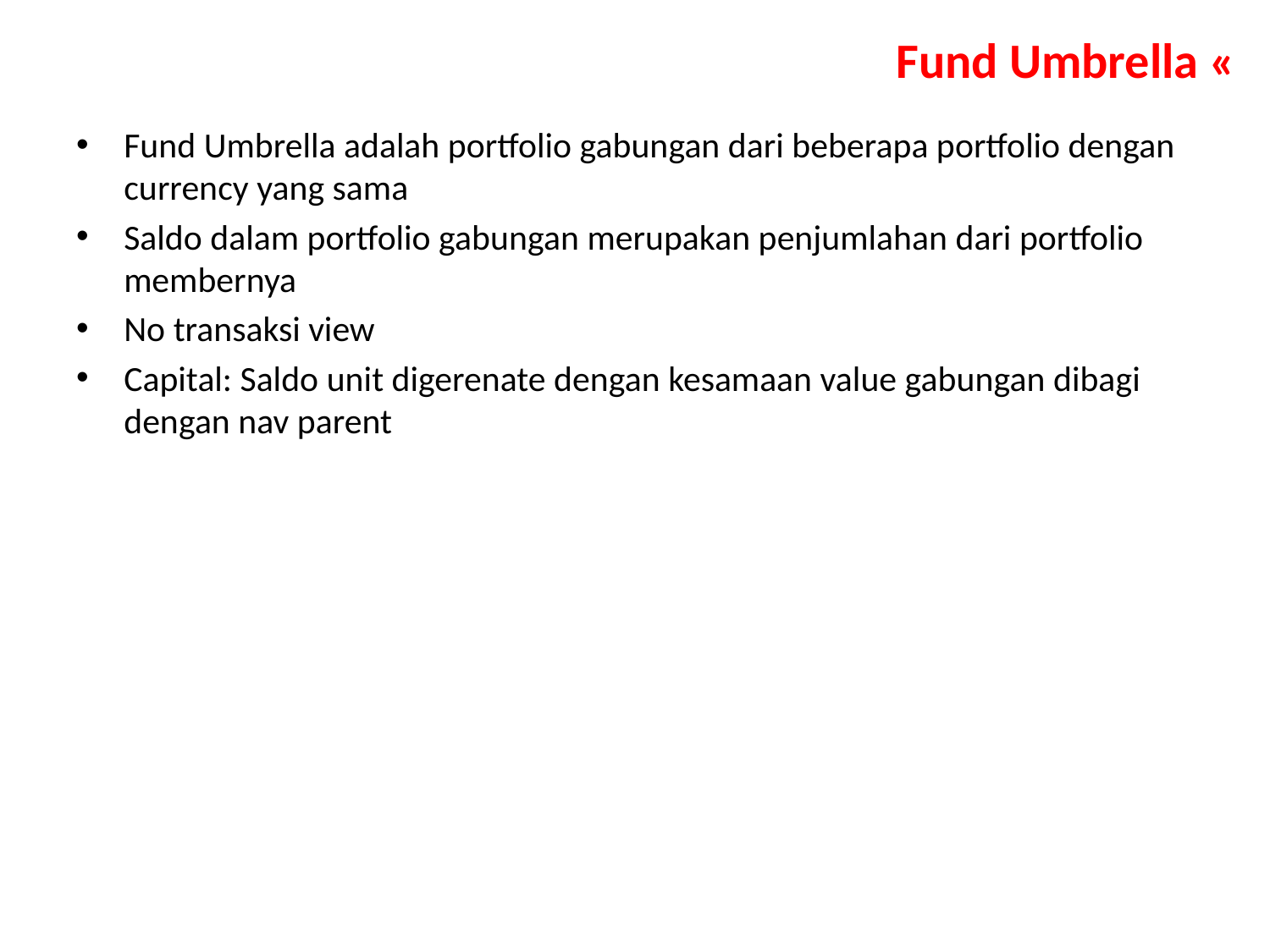

# Fund Umbrella «
Fund Umbrella adalah portfolio gabungan dari beberapa portfolio dengan currency yang sama
Saldo dalam portfolio gabungan merupakan penjumlahan dari portfolio membernya
No transaksi view
Capital: Saldo unit digerenate dengan kesamaan value gabungan dibagi dengan nav parent